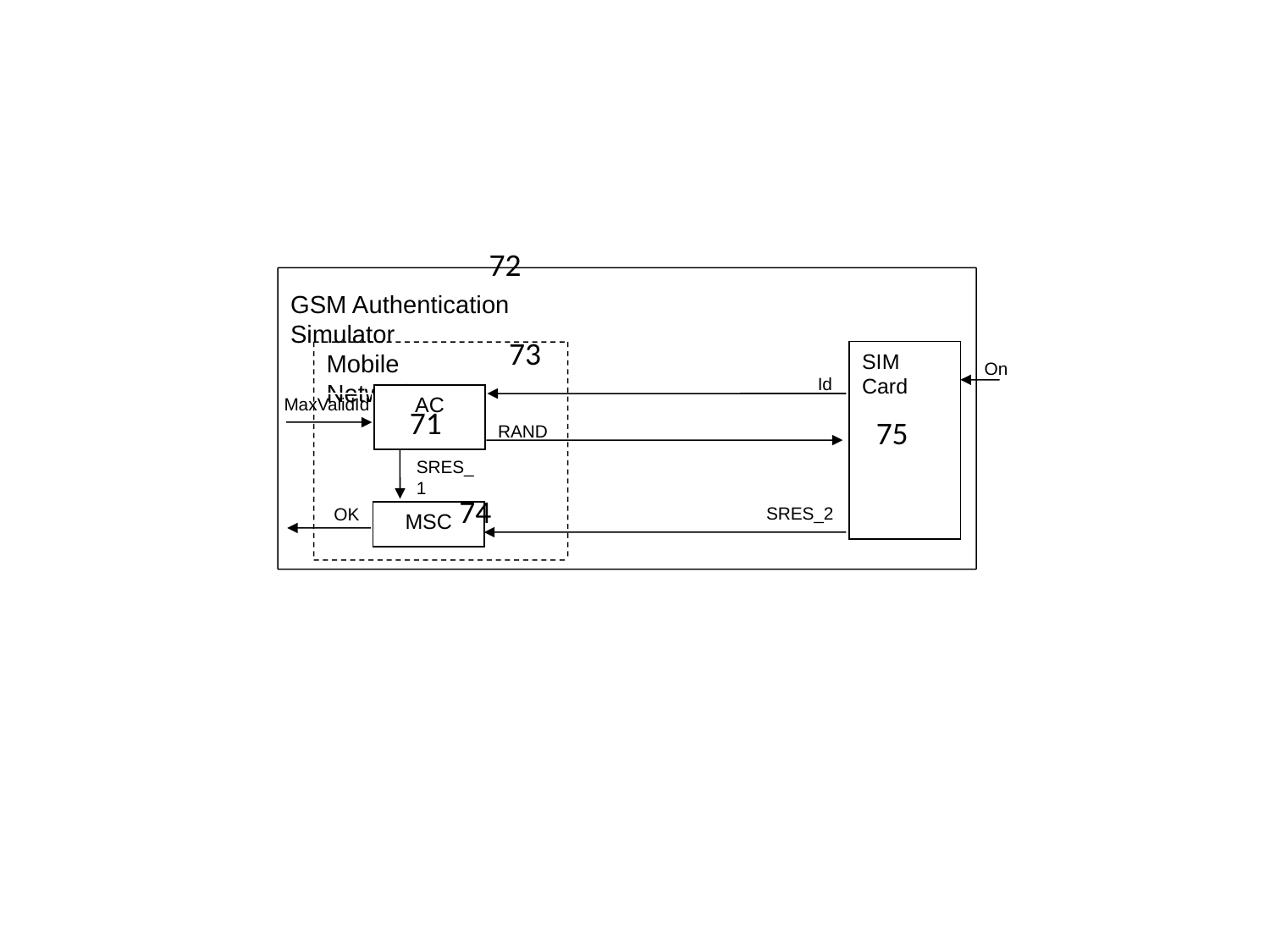

72

GSM Authentication Simulator
SIM Card
Mobile Network

On

Id

AC
MaxValidId

RAND

SRES_1

SRES_2

MSC
OK

73
71
75
74